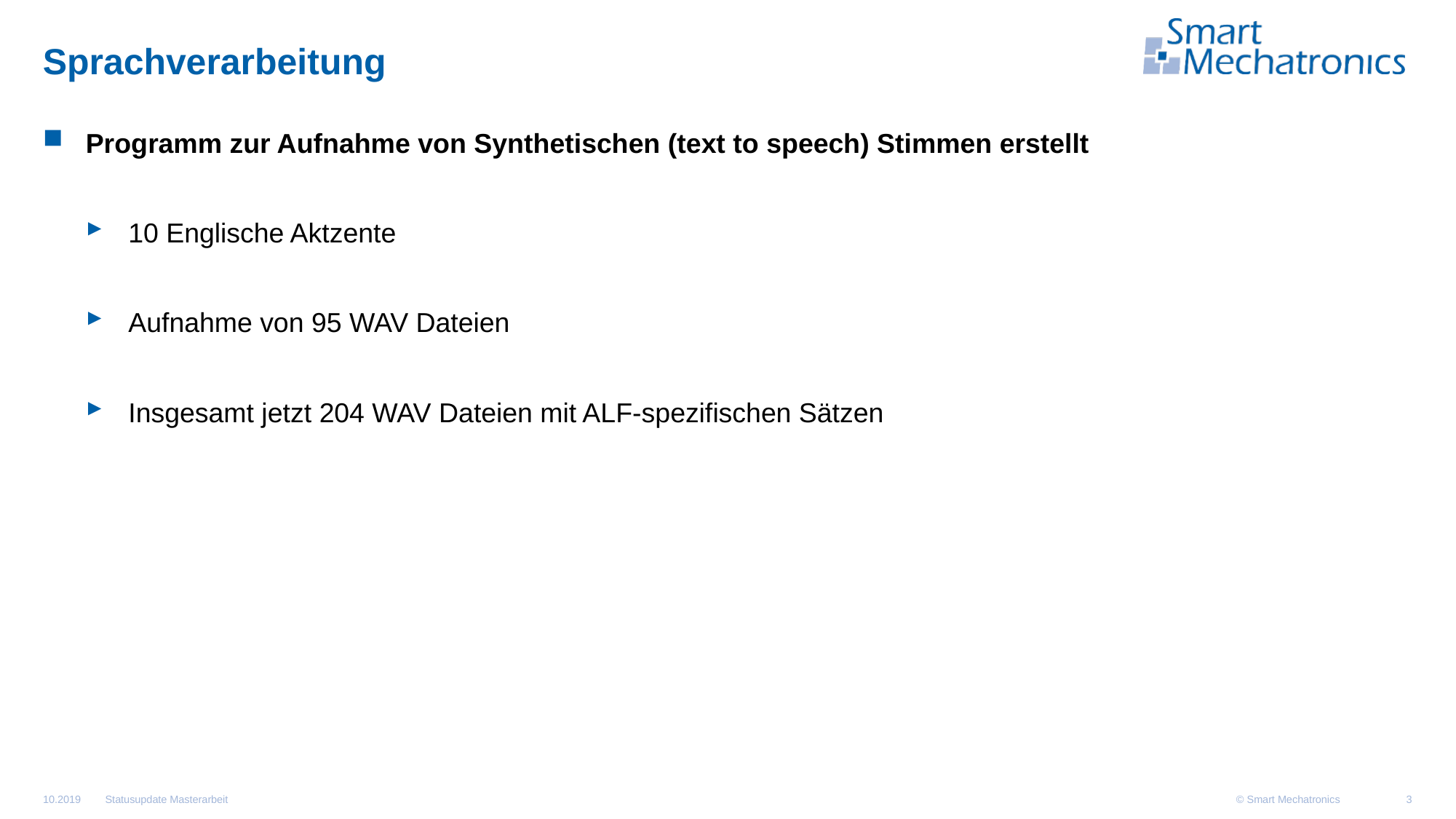

# Sprachverarbeitung
Programm zur Aufnahme von Synthetischen (text to speech) Stimmen erstellt

10 Englische Aktzente

Aufnahme von 95 WAV Dateien

Insgesamt jetzt 204 WAV Dateien mit ALF-spezifischen Sätzen

Statusupdate Masterarbeit
10.2019
3